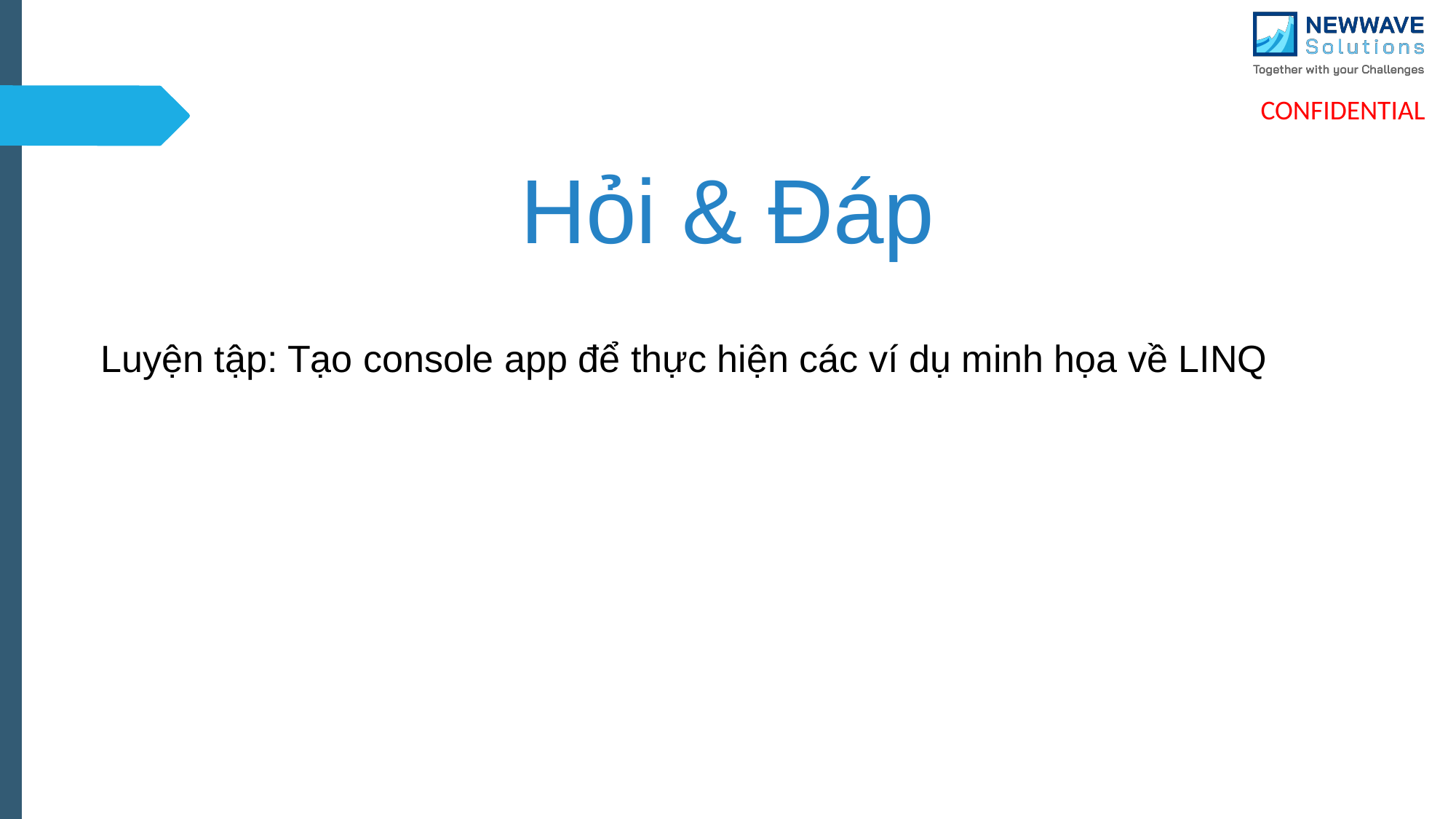

Hỏi & Đáp

Luyện tập: Tạo console app để thực hiện các ví dụ minh họa về LINQ